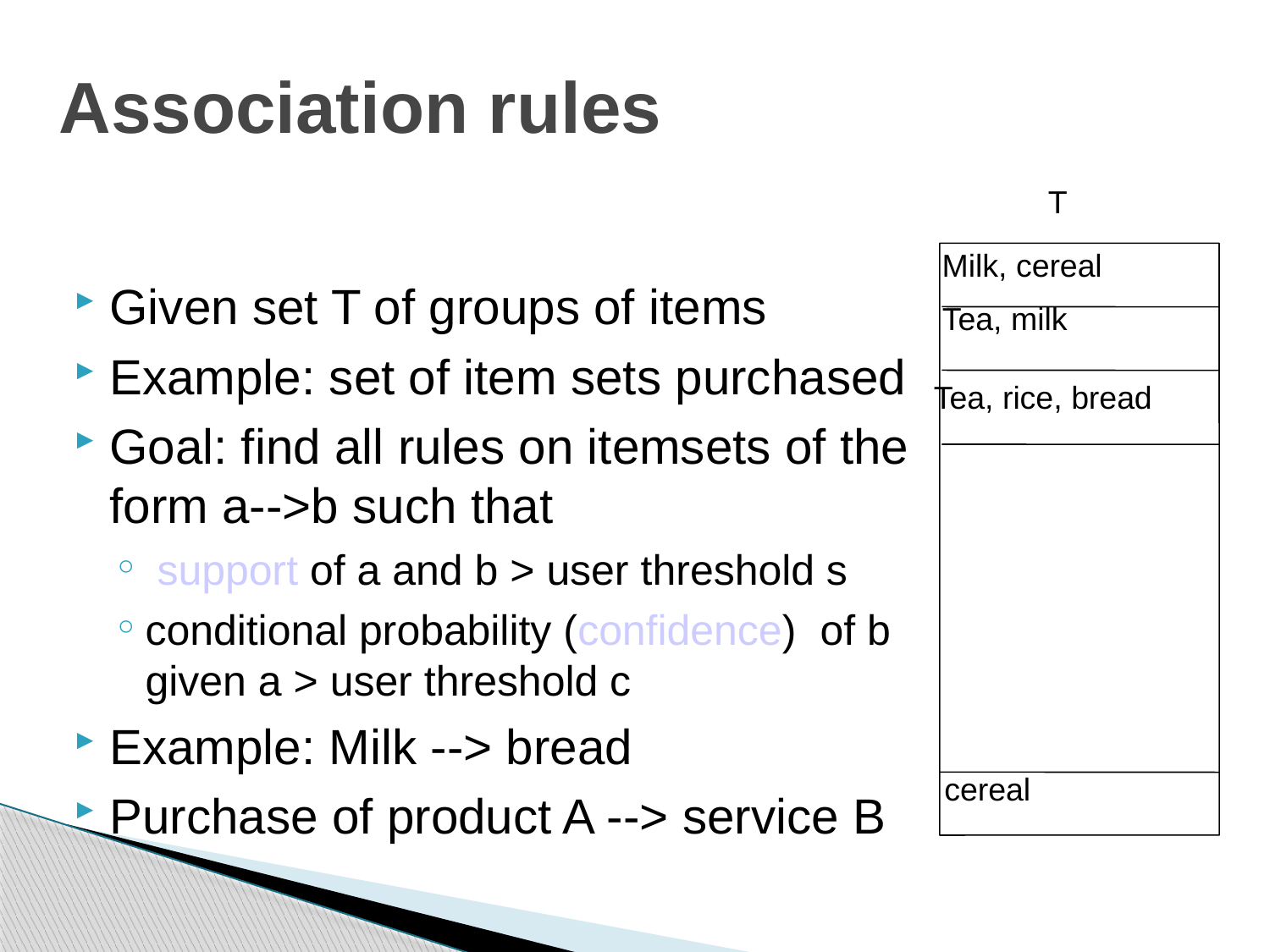

# Association rules
T

Milk, cereal
Given set T of groups of items
Example: set of item sets purchased
Goal: find all rules on itemsets of the form a-->b such that
 support of a and b > user threshold s
conditional probability (confidence)  of b given a > user threshold c
Example: Milk --> bread
Purchase of product A --> service B
Tea, milk

Tea, rice, bread

cereal